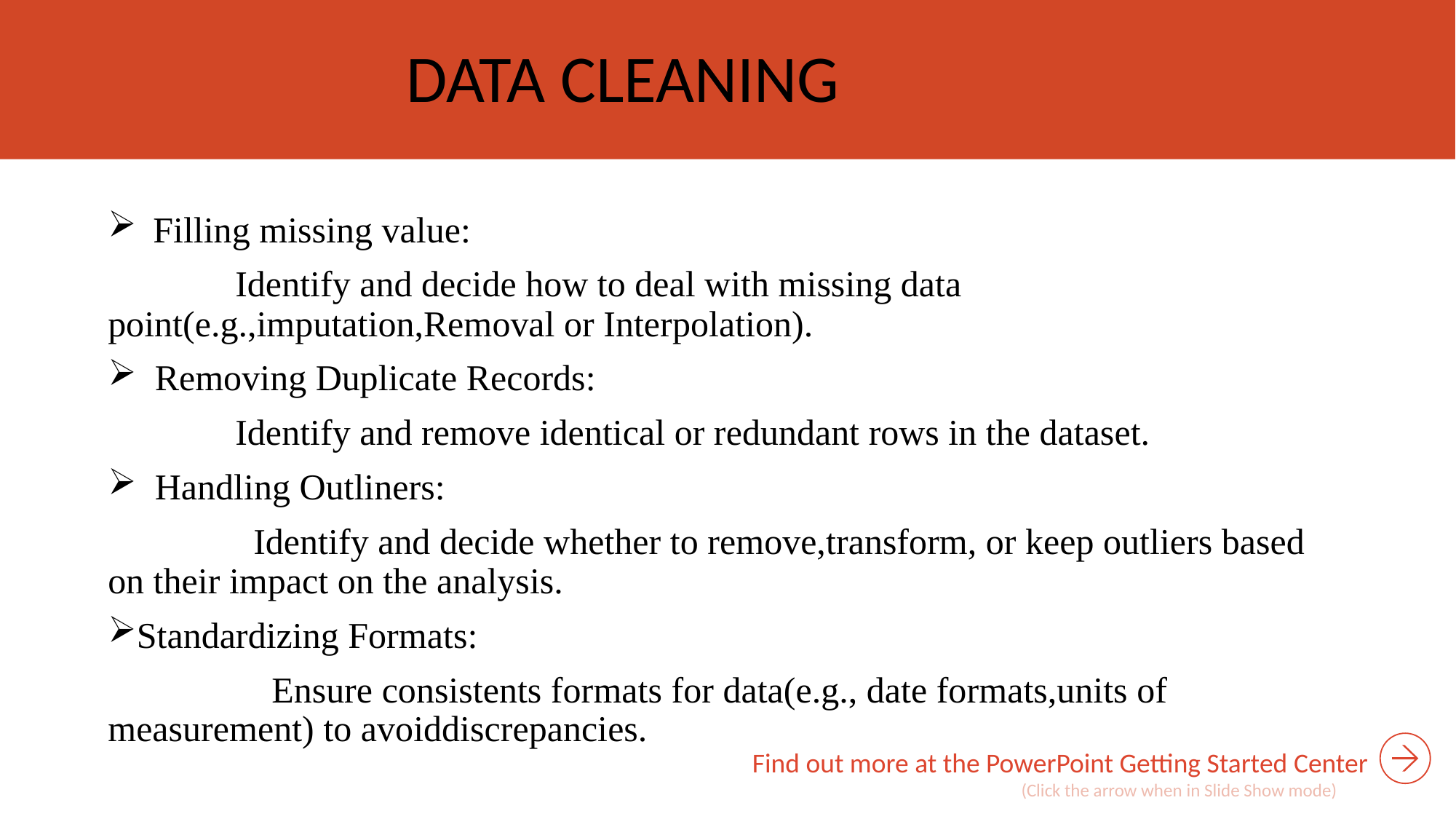

# DATA CLEANING
  Filling missing value:
              Identify and decide how to deal with missing data point(e.g.,imputation,Removal or Interpolation).
  Removing Duplicate Records:
              Identify and remove identical or redundant rows in the dataset.
  Handling Outliners:
                Identify and decide whether to remove,transform, or keep outliers based on their impact on the analysis.
Standardizing Formats:
                  Ensure consistents formats for data(e.g., date formats,units of measurement) to avoiddiscrepancies.
Find out more at the PowerPoint Getting Started Center

(Click the arrow when in Slide Show mode)